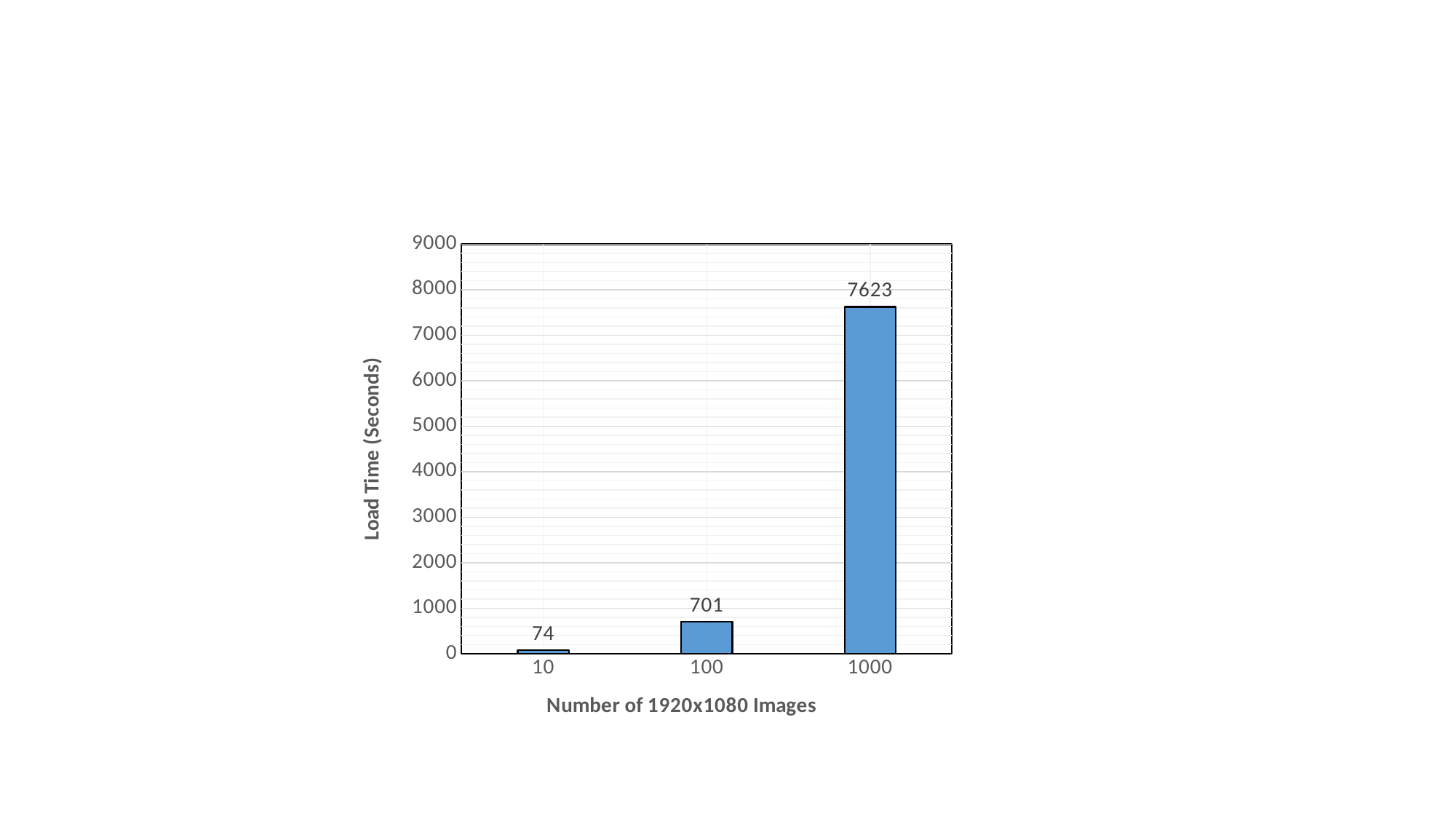

### Chart

| Category | Time |
|---|---|
| 10 | 73.785 |
| 100 | 701.363 |
| 1000 | 7623.145 |